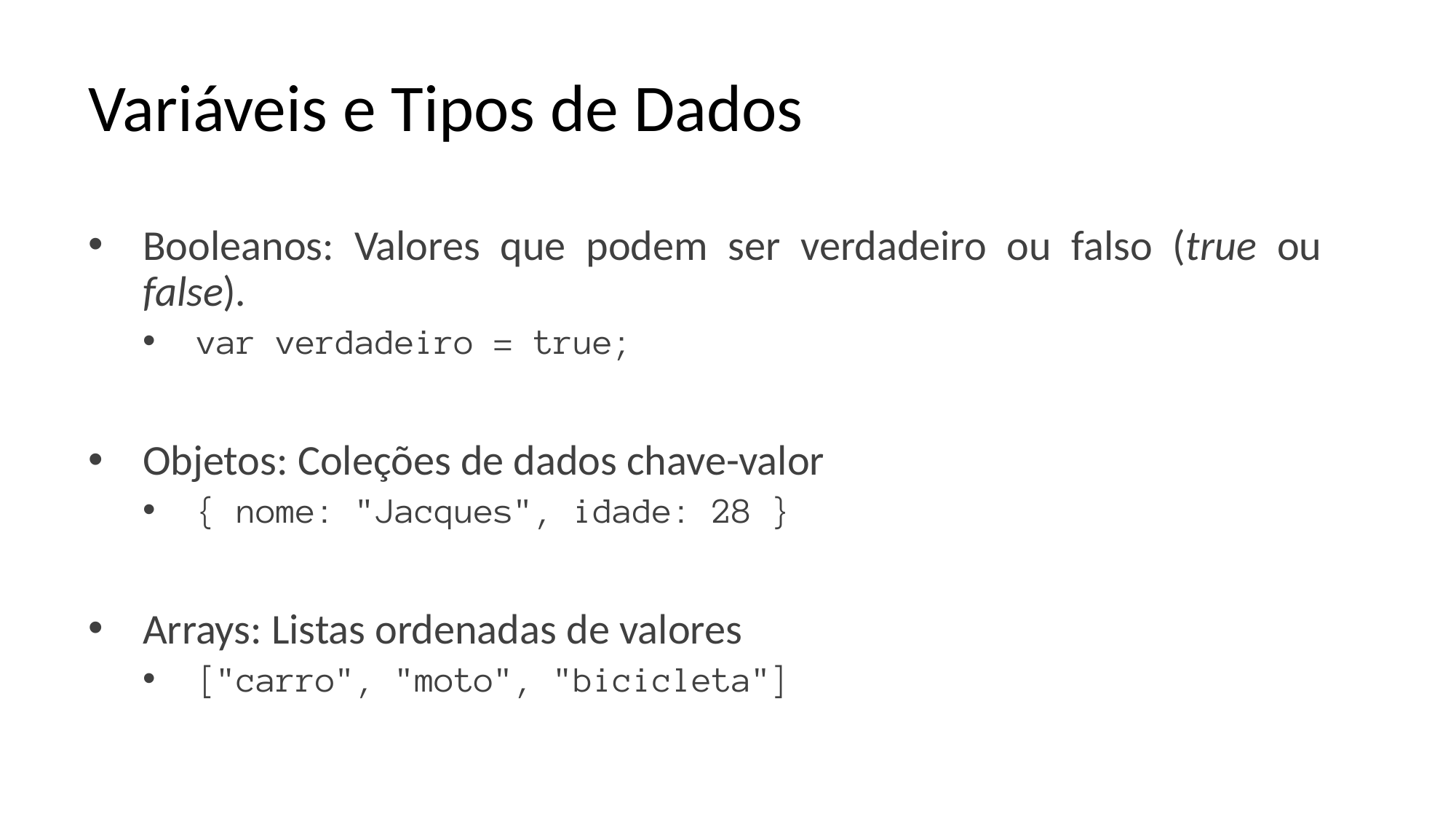

# Variáveis e Tipos de Dados
Booleanos: Valores que podem ser verdadeiro ou falso (true ou false).
var verdadeiro = true;

Objetos: Coleções de dados chave-valor
{ nome: "Jacques", idade: 28 }

Arrays: Listas ordenadas de valores
["carro", "moto", "bicicleta"]